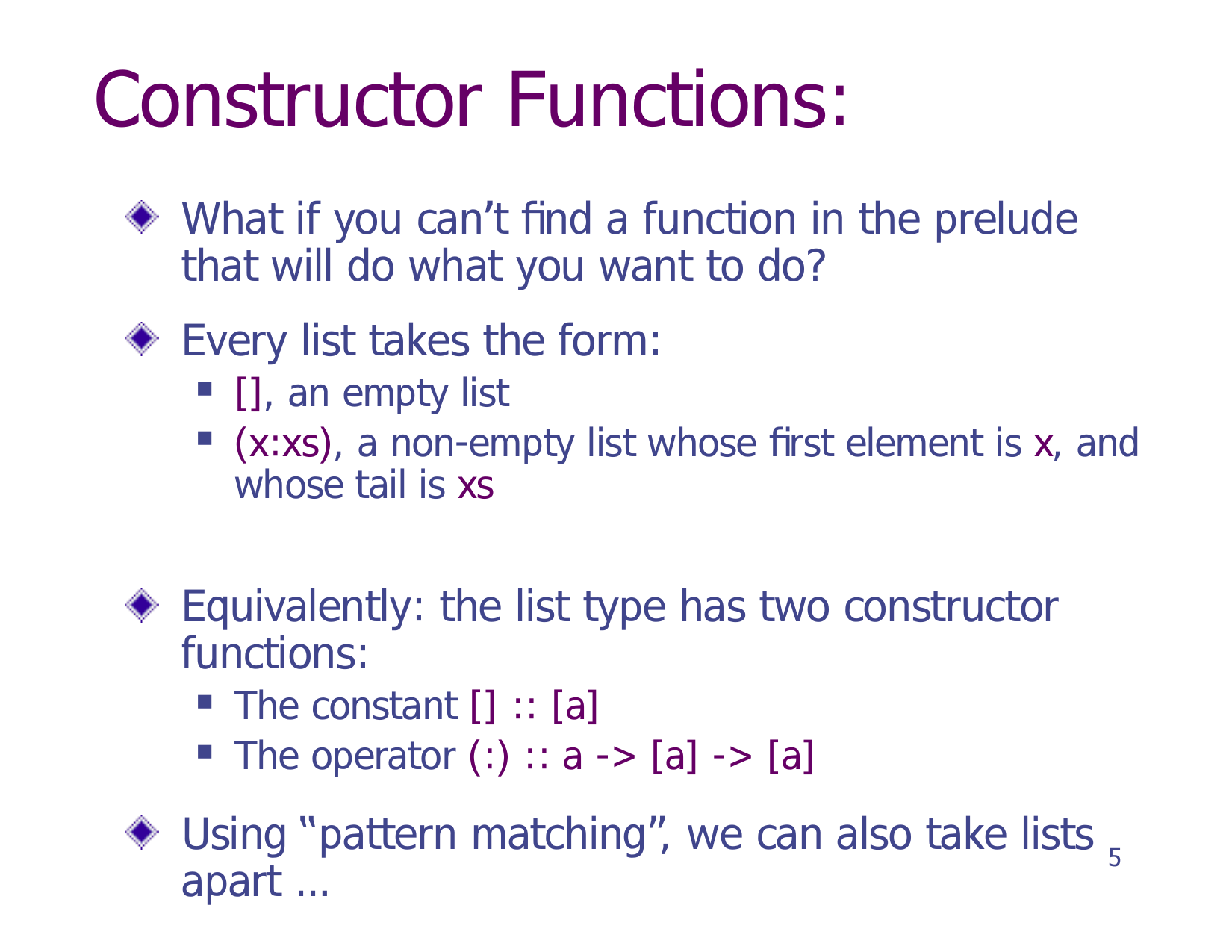

# Constructor Functions:
What if you can’t find a function in the prelude that will do what you want to do?

Every list takes the form:
[], an empty list
(x:xs), a non-empty list whose first element is x, and whose tail is xs

Equivalently: the list type has two constructor functions:
The constant [] :: [a]
The operator (:) :: a -> [a] -> [a]

Using “pattern matching”, we can also take lists apart …
5